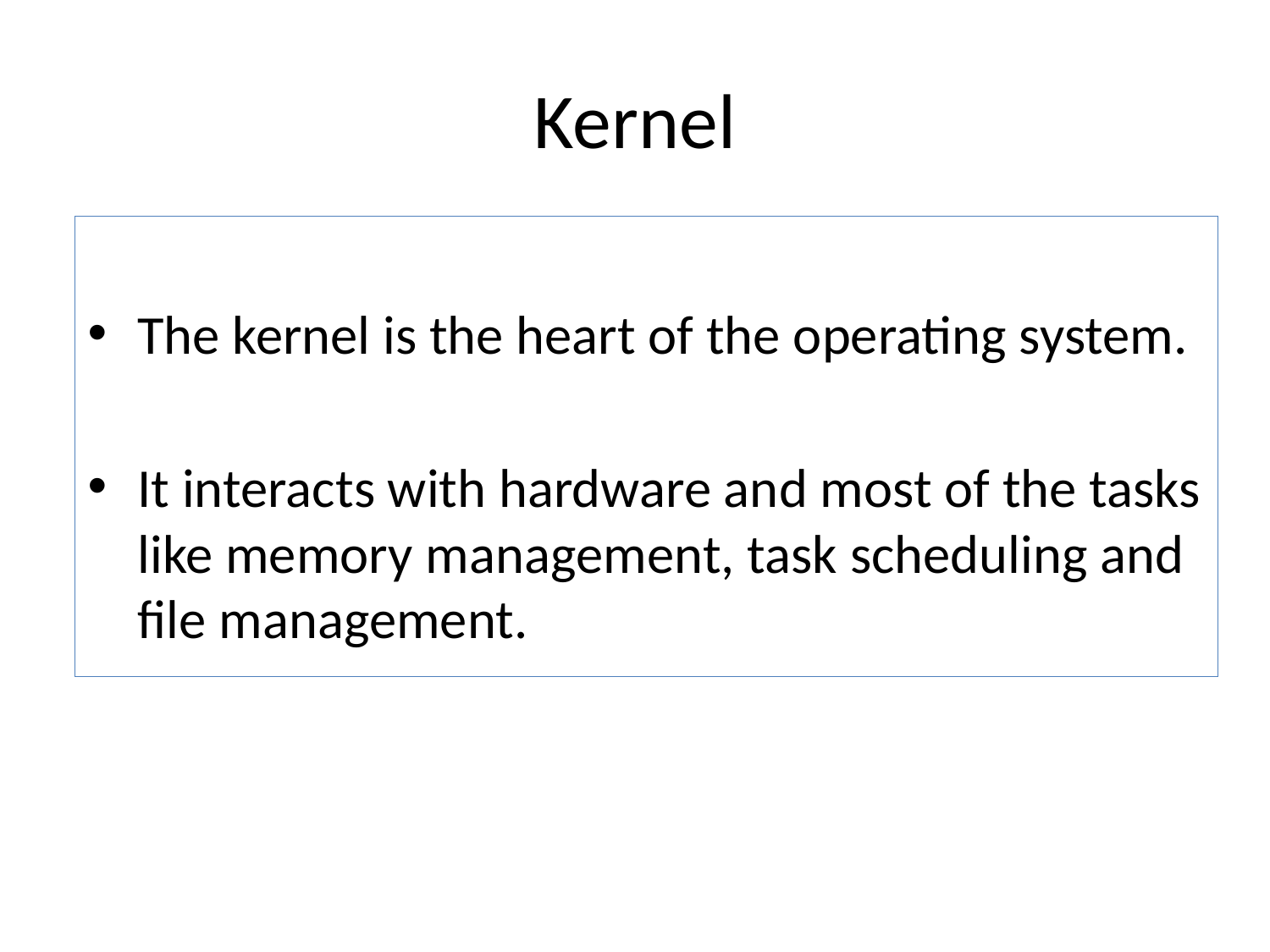

# Kernel

The kernel is the heart of the operating system.

It interacts with hardware and most of the tasks like memory management, task scheduling and file management.